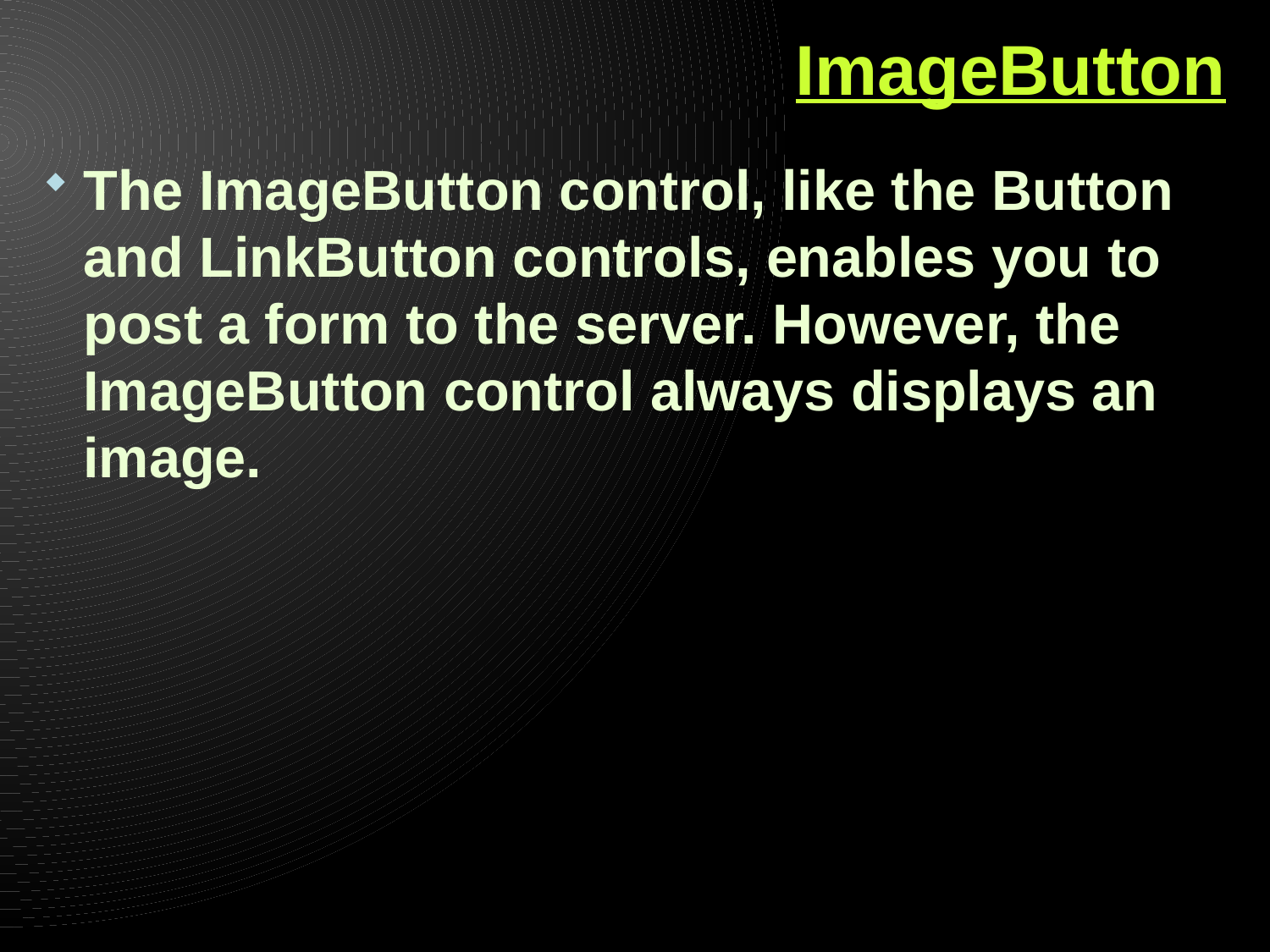

# ImageButton
The ImageButton control, like the Button and LinkButton controls, enables you to post a form to the server. However, the ImageButton control always displays an image.